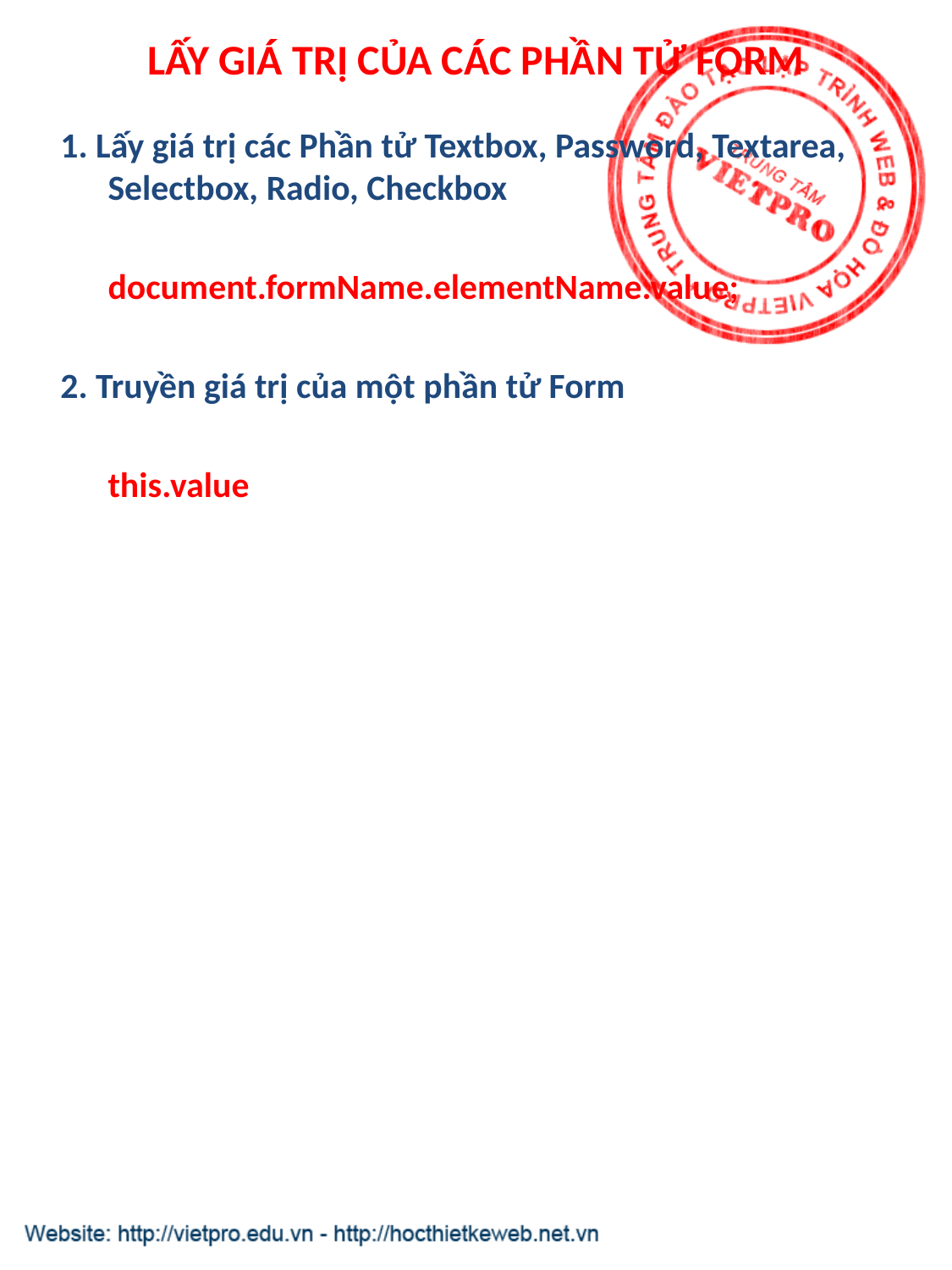

# LẤY GIÁ TRỊ CỦA CÁC PHẦN TỬ FORM
1. Lấy giá trị các Phần tử Textbox, Password, Textarea, Selectbox, Radio, Checkbox

	document.formName.elementName.value;

2. Truyền giá trị của một phần tử Form

	this.value